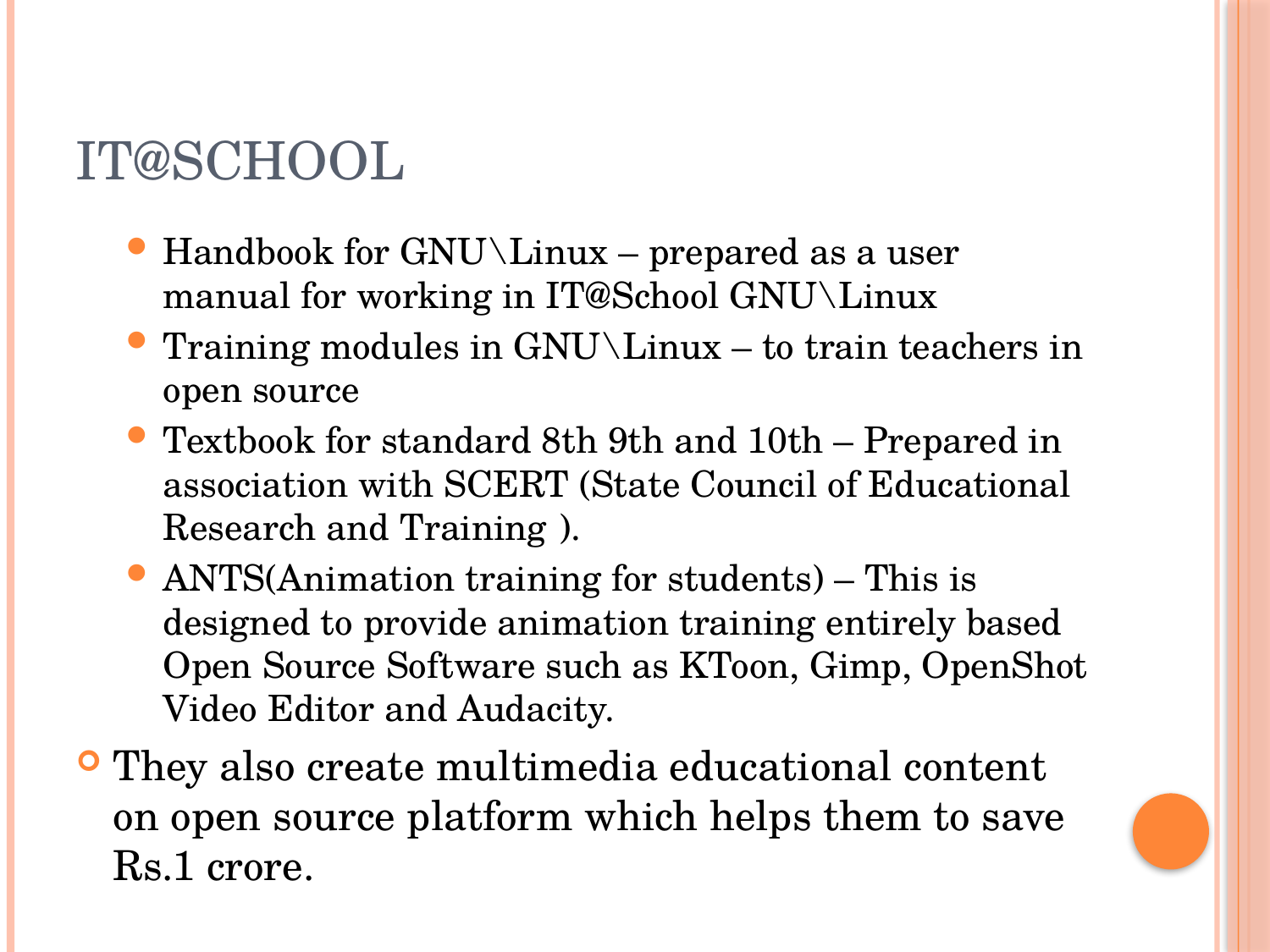

# IT@School
Handbook for GNU\Linux – prepared as a user manual for working in IT@School GNU\Linux
Training modules in GNU\Linux – to train teachers in open source
Textbook for standard 8th 9th and 10th – Prepared in association with SCERT (State Council of Educational Research and Training ).
ANTS(Animation training for students) – This is designed to provide animation training entirely based Open Source Software such as KToon, Gimp, OpenShot Video Editor and Audacity.
They also create multimedia educational content on open source platform which helps them to save Rs.1 crore.